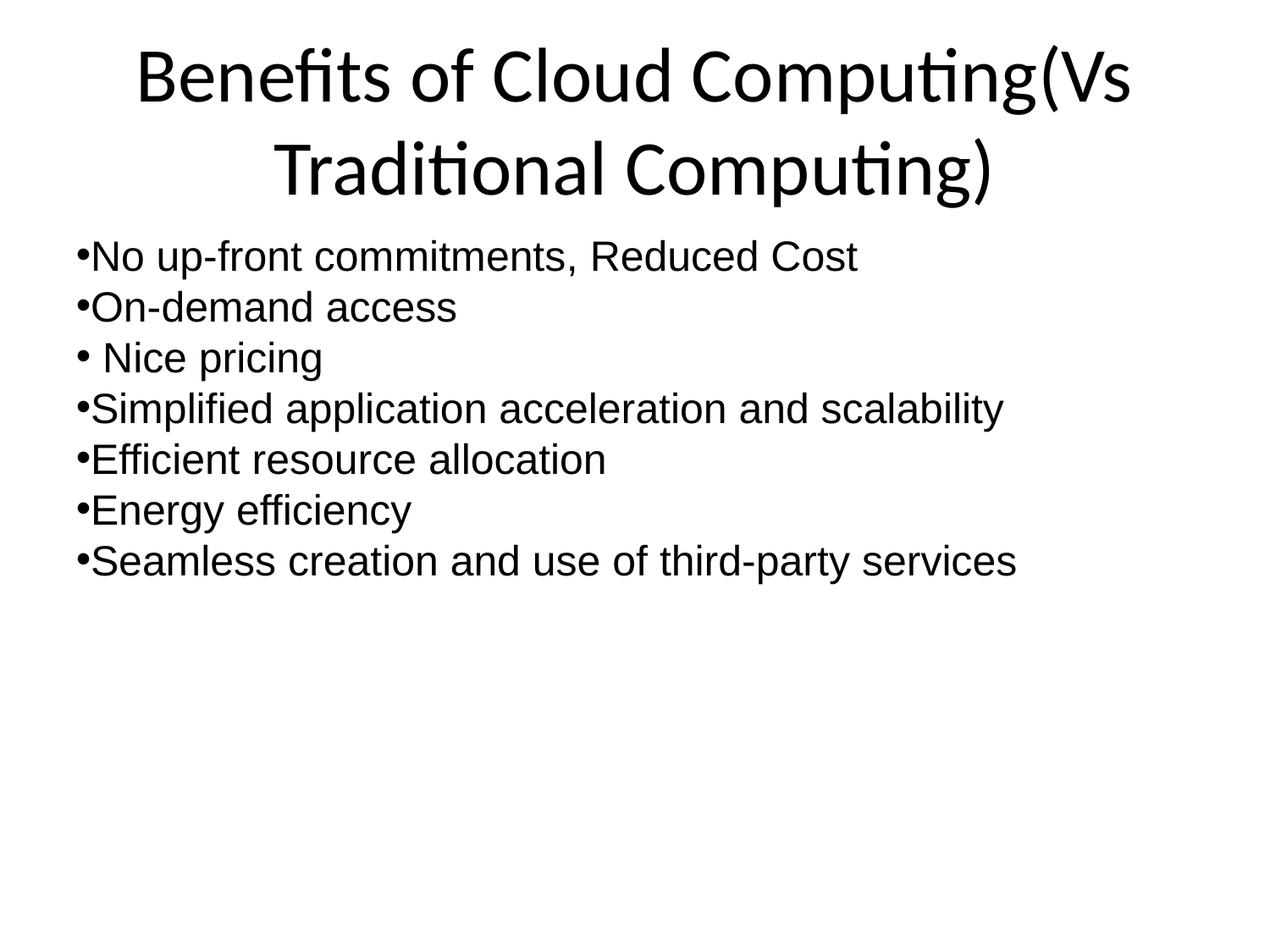

Benefits of Cloud Computing(Vs Traditional Computing)
No up-front commitments, Reduced Cost
On-demand access
 Nice pricing
Simplified application acceleration and scalability
Efficient resource allocation
Energy efficiency
Seamless creation and use of third-party services